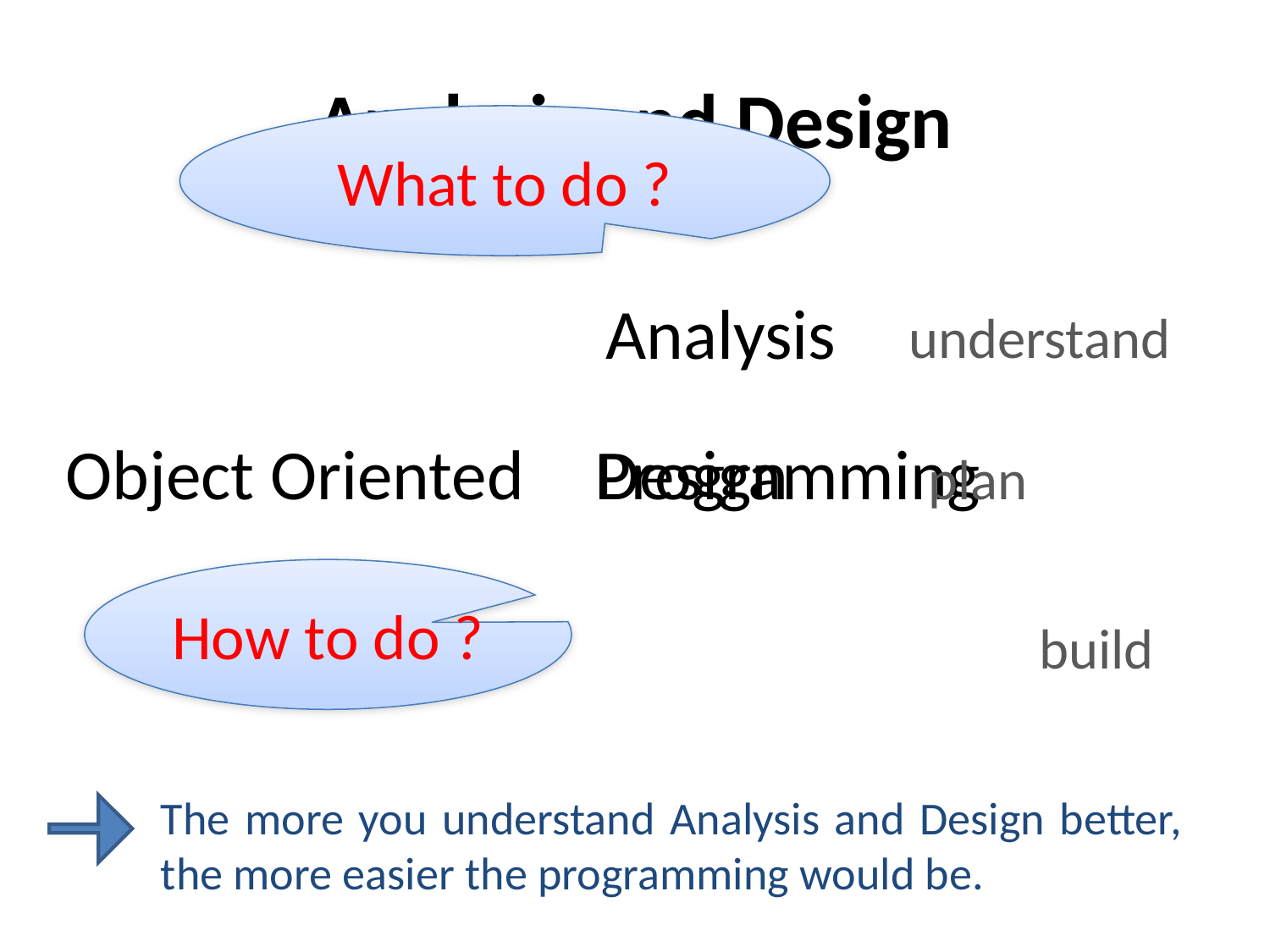

# Analysis and Design
What to do ?
Analysis
understand
Design
Object Oriented
Programming
plan
How to do ?
build
The more you understand Analysis and Design better, the more easier the programming would be.